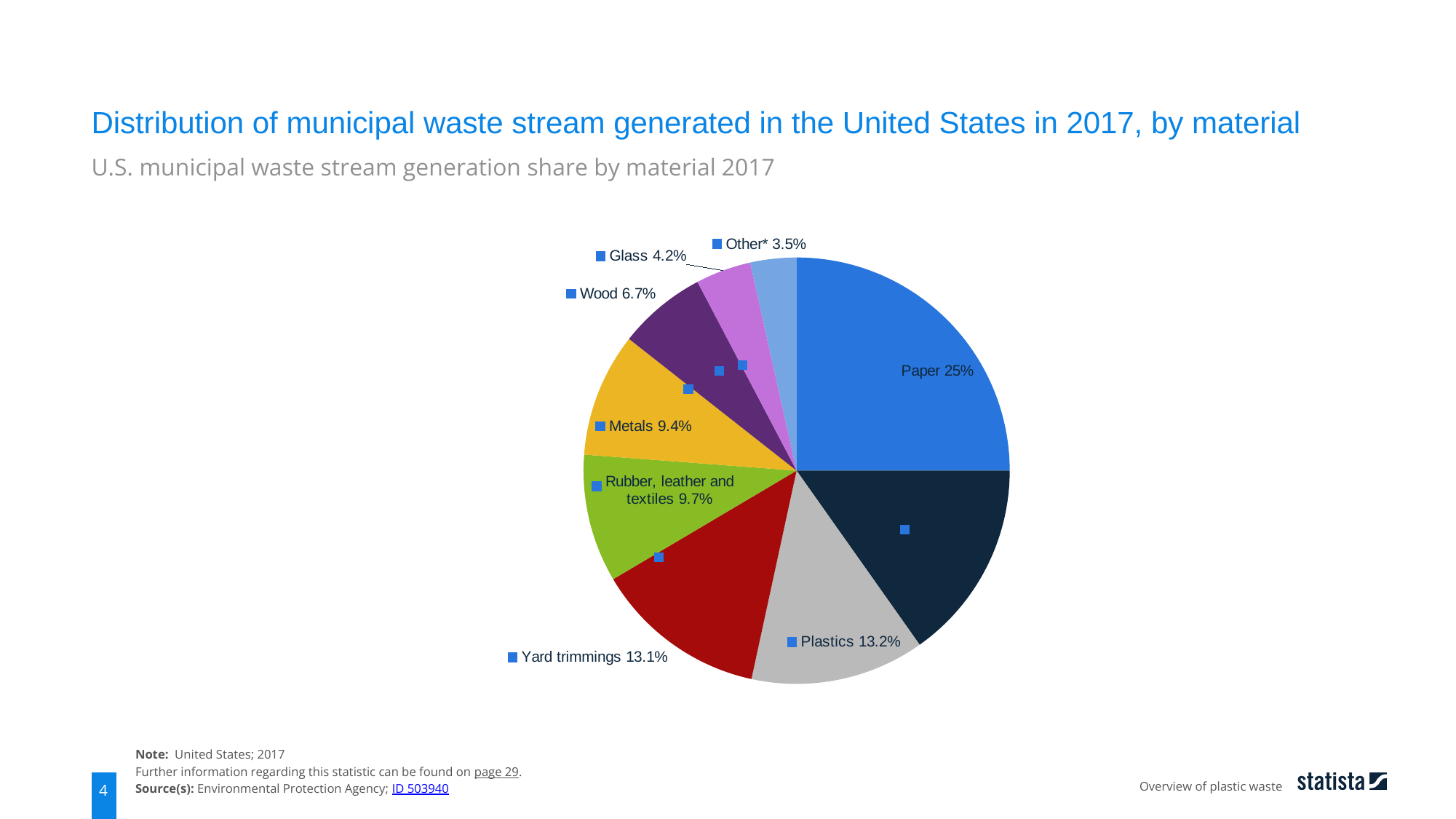

Distribution of municipal waste stream generated in the United States in 2017, by material
U.S. municipal waste stream generation share by material 2017

### Chart

| Category | data |
|---|---|
| Paper | 0.25 |
| Food | 0.152 |
| Plastics | 0.132 |
| Yard trimmings | 0.131 |
| Rubber, leather and textiles | 0.097 |
| Metals | 0.094 |
| Wood | 0.067 |
| Glass | 0.042 |
| Other* | 0.035 |
Note:  United States; 2017
Further information regarding this statistic can be found on page 29.
Source(s): Environmental Protection Agency; ID 503940
Overview of plastic waste

4